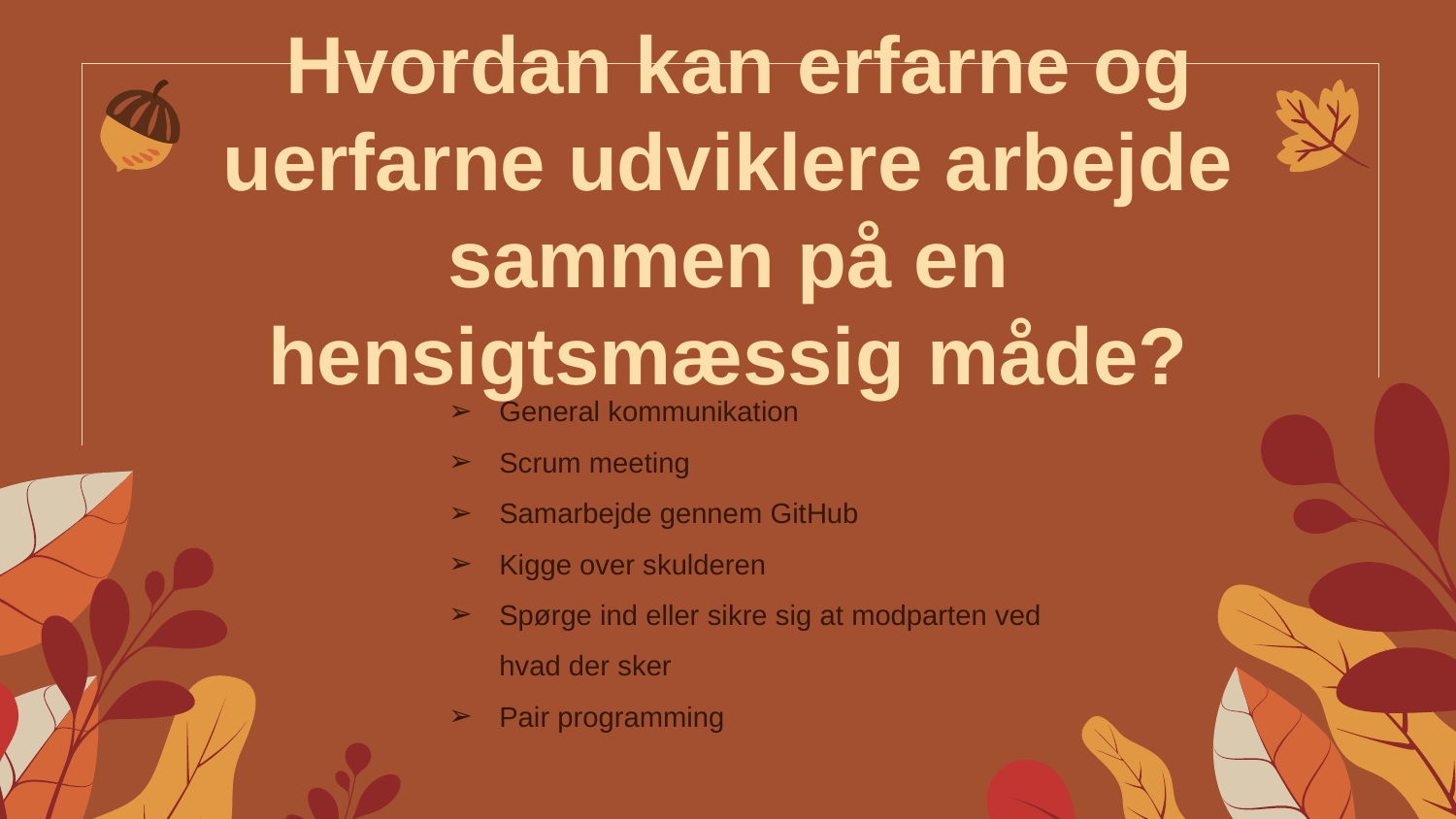

Hvordan kan erfarne og uerfarne udviklere arbejde sammen på en hensigtsmæssig måde?
General kommunikation
Scrum meeting
Samarbejde gennem GitHub
Kigge over skulderen
Spørge ind eller sikre sig at modparten ved hvad der sker
Pair programming